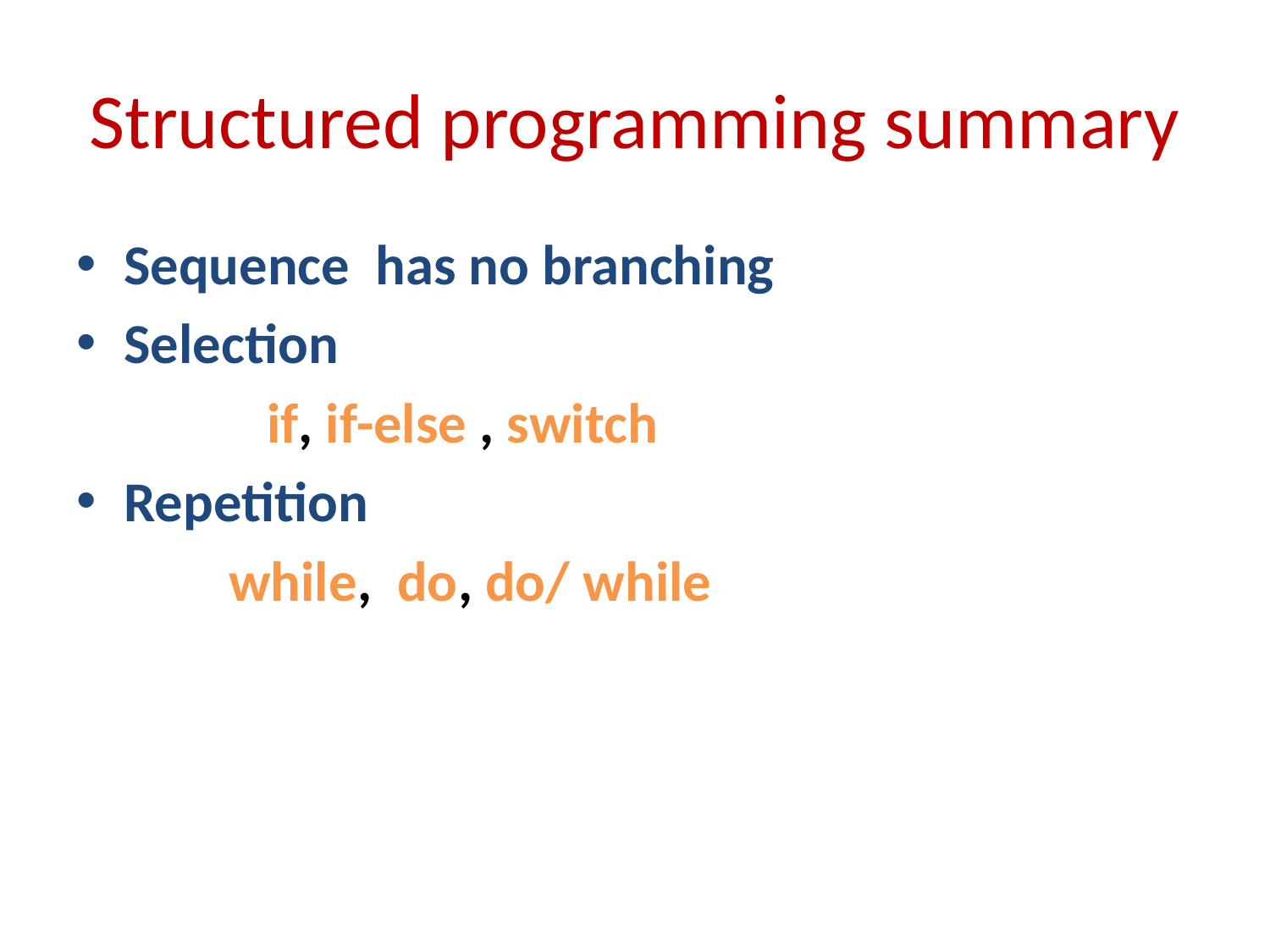

# Structured programming summary
Sequence  has no branching
Selection
               if, if-else , switch
Repetition
            while,  do, do/ while